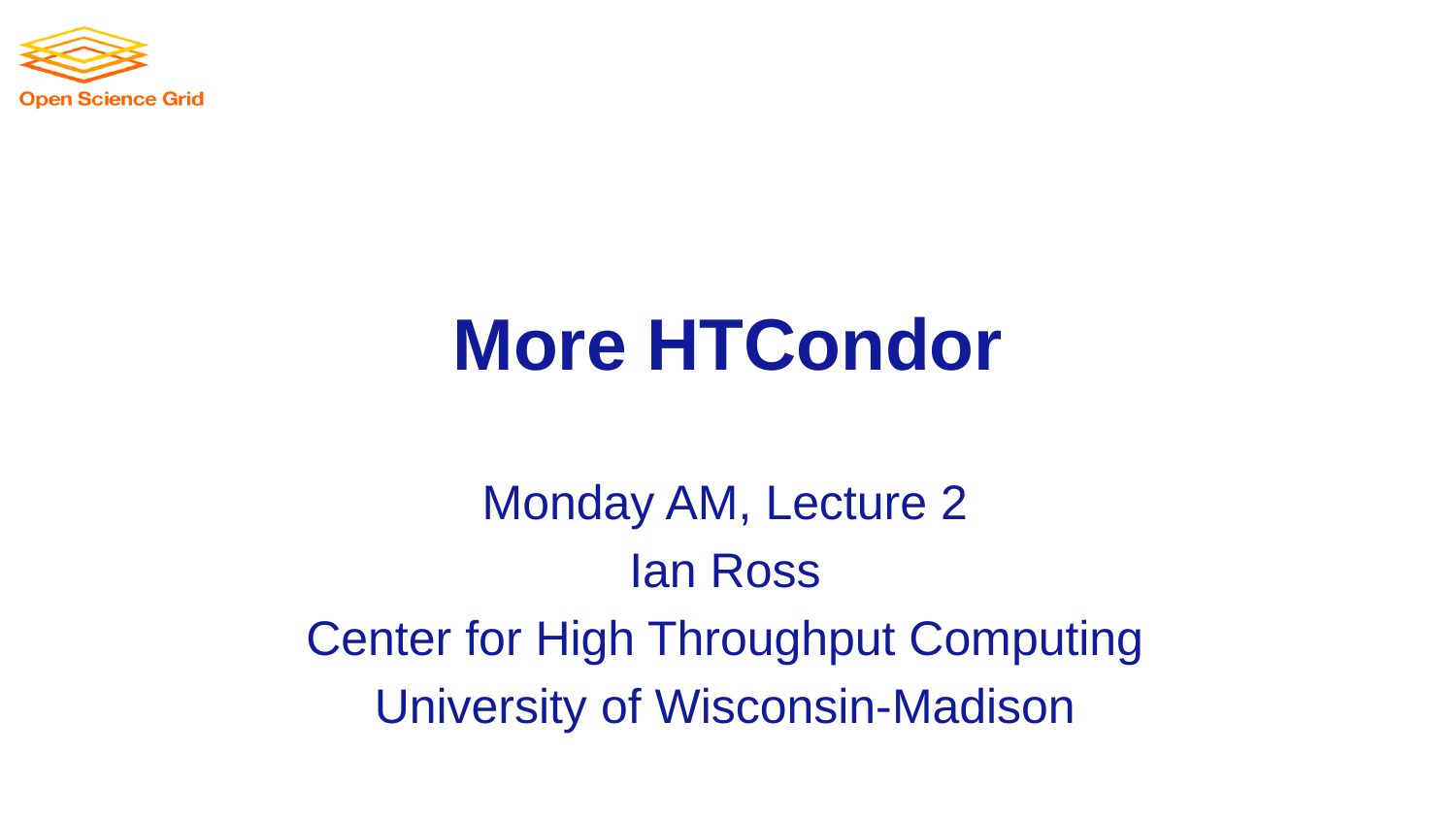

# More HTCondor
Monday AM, Lecture 2
Ian Ross
Center for High Throughput Computing
University of Wisconsin-Madison